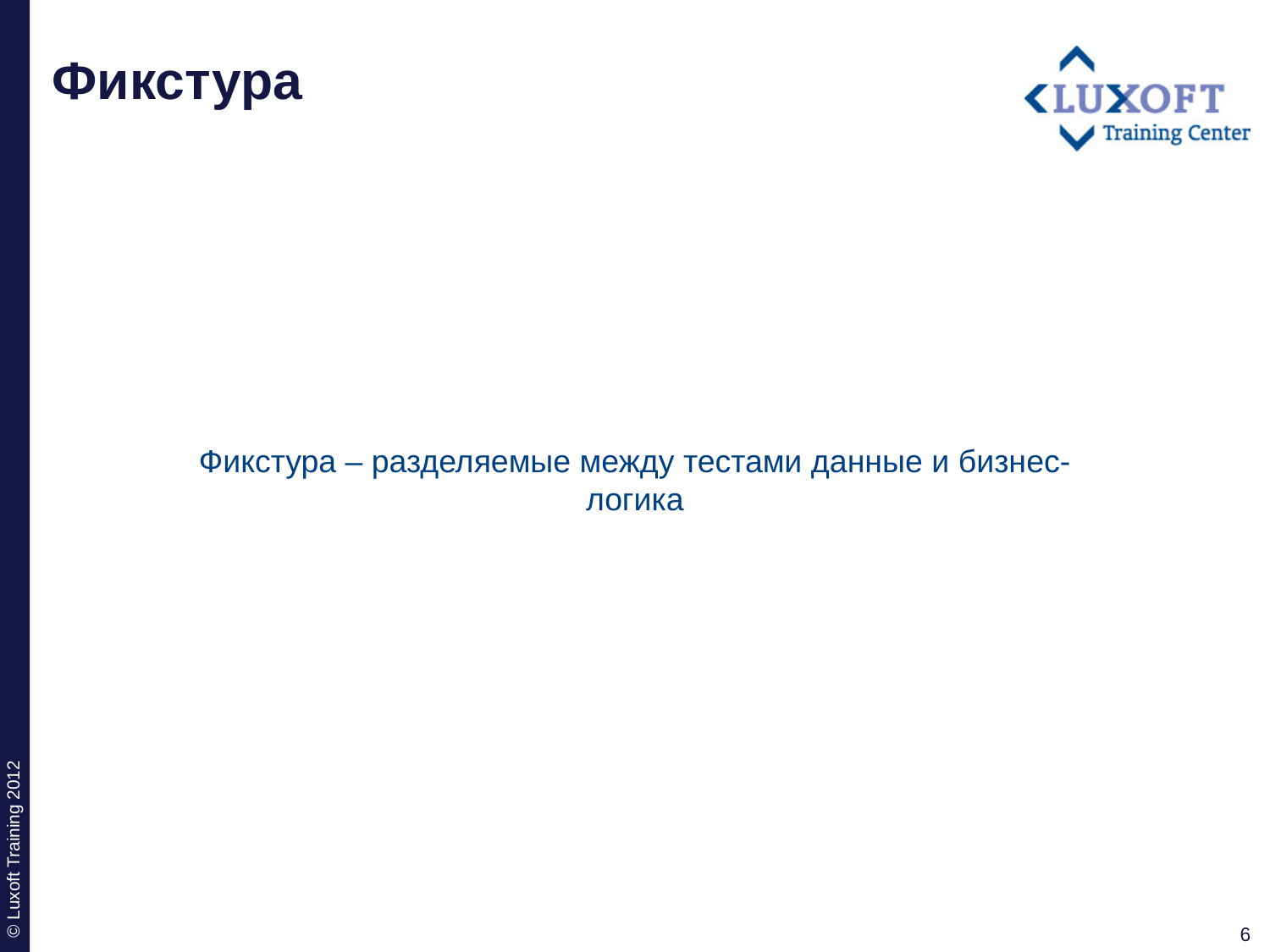

# Фикстура
Фикстура – разделяемые между тестами данные и бизнес-логика